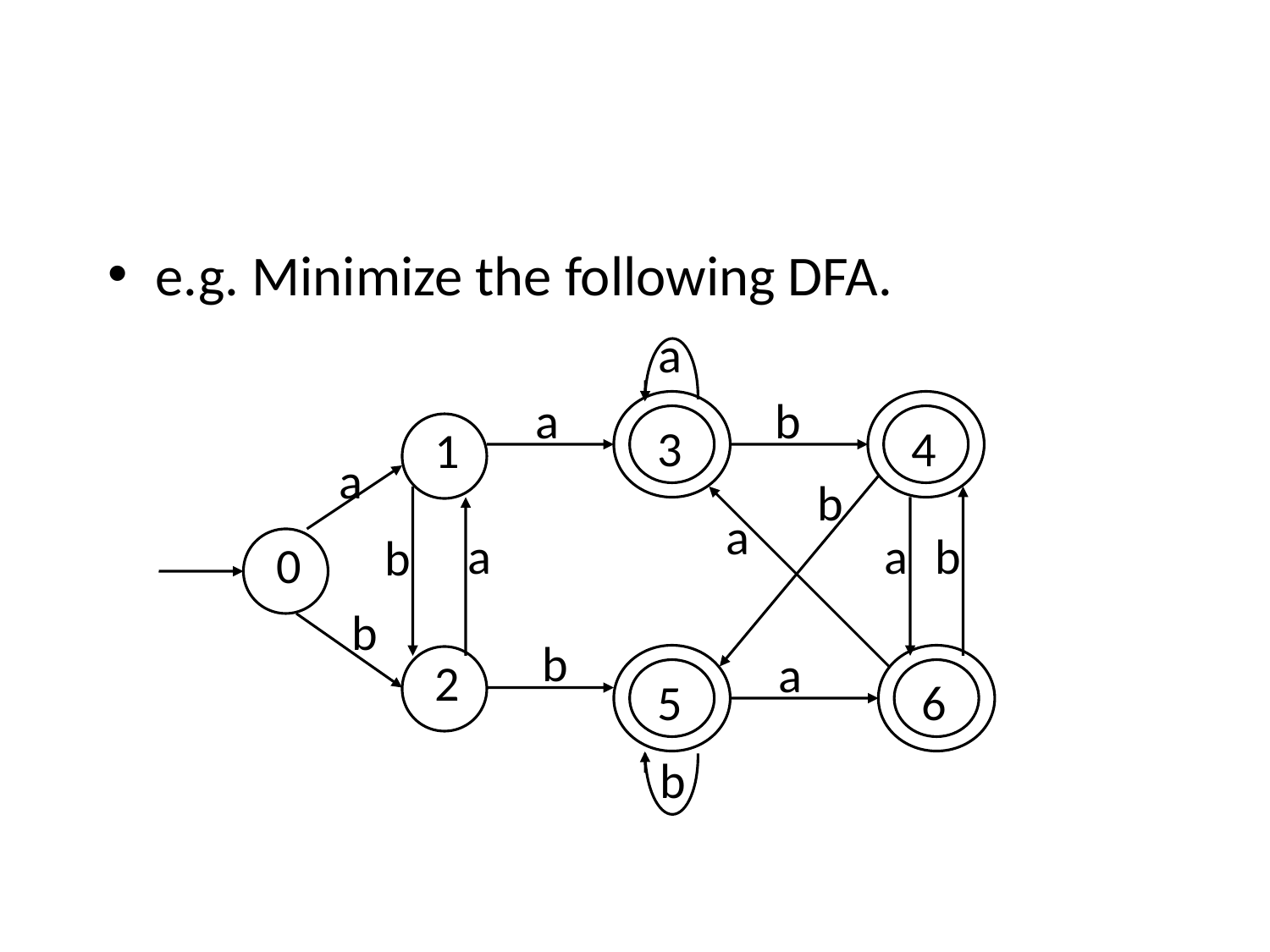

e.g. Minimize the following DFA.
 a

 a
 b

 3
 4
 1

 a

 b

 a
 a
 a
 b
 b
 0

 b

 b
 a
 2

 5
 6

 b